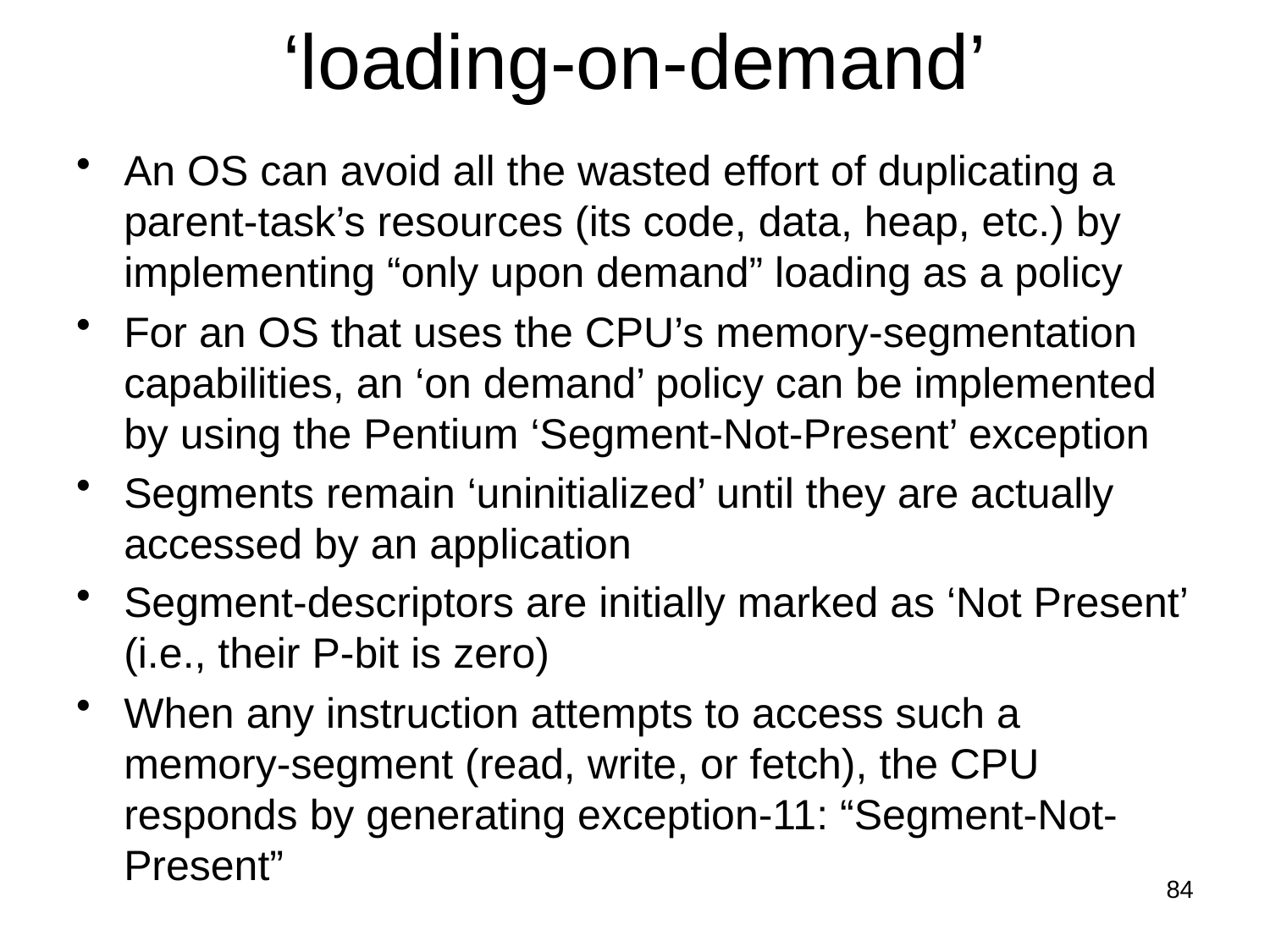

# ‘loading-on-demand’
An OS can avoid all the wasted effort of duplicating a parent-task’s resources (its code, data, heap, etc.) by implementing “only upon demand” loading as a policy
For an OS that uses the CPU’s memory-segmentation capabilities, an ‘on demand’ policy can be implemented by using the Pentium ‘Segment-Not-Present’ exception
Segments remain ‘uninitialized’ until they are actually accessed by an application
Segment-descriptors are initially marked as ‘Not Present’ (i.e., their P-bit is zero)
When any instruction attempts to access such a memory-segment (read, write, or fetch), the CPU responds by generating exception-11: “Segment-Not-Present”
84